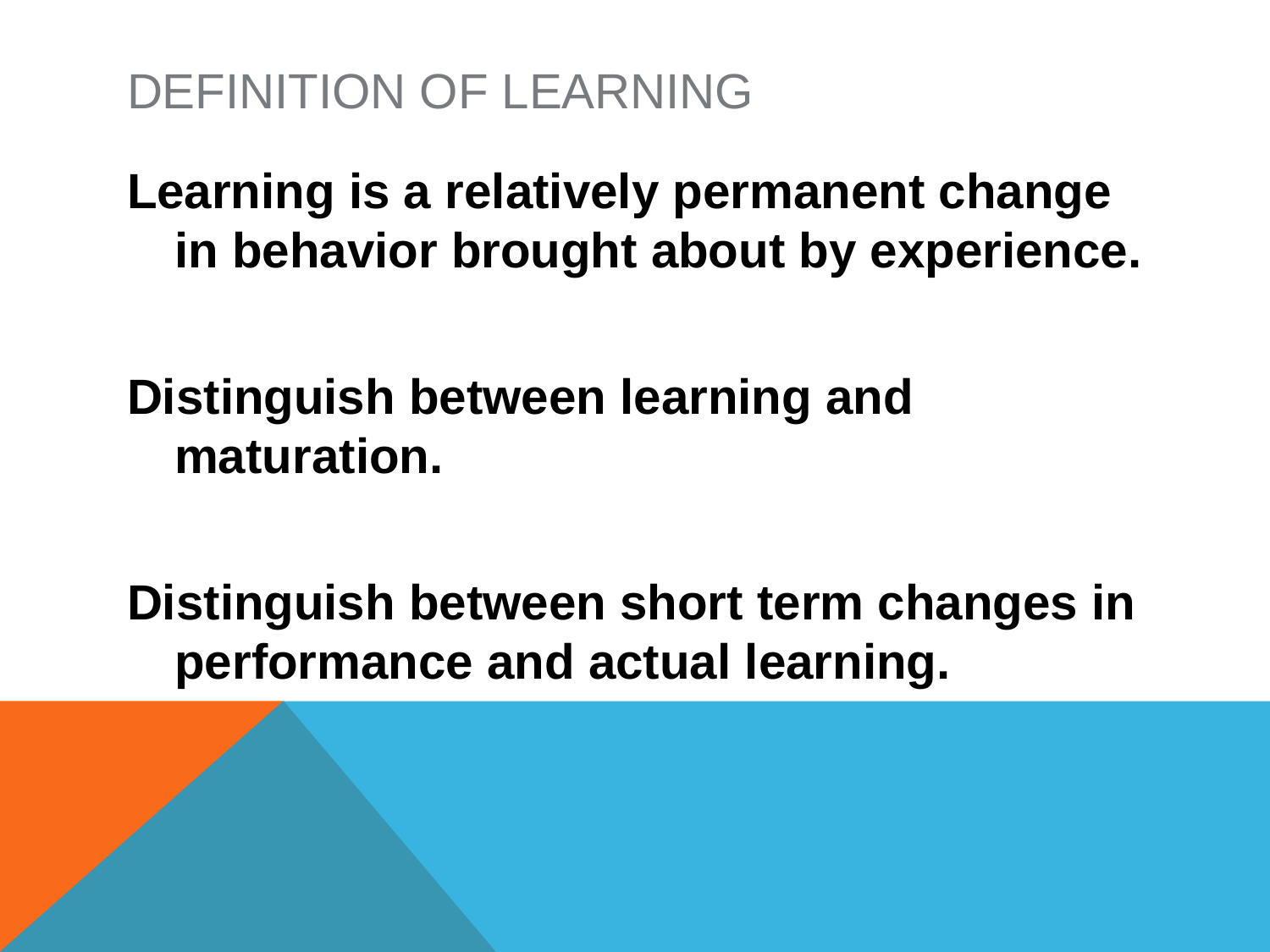

# Definition of learning
Learning is a relatively permanent change in behavior brought about by experience.

Distinguish between learning and maturation.

Distinguish between short term changes in performance and actual learning.